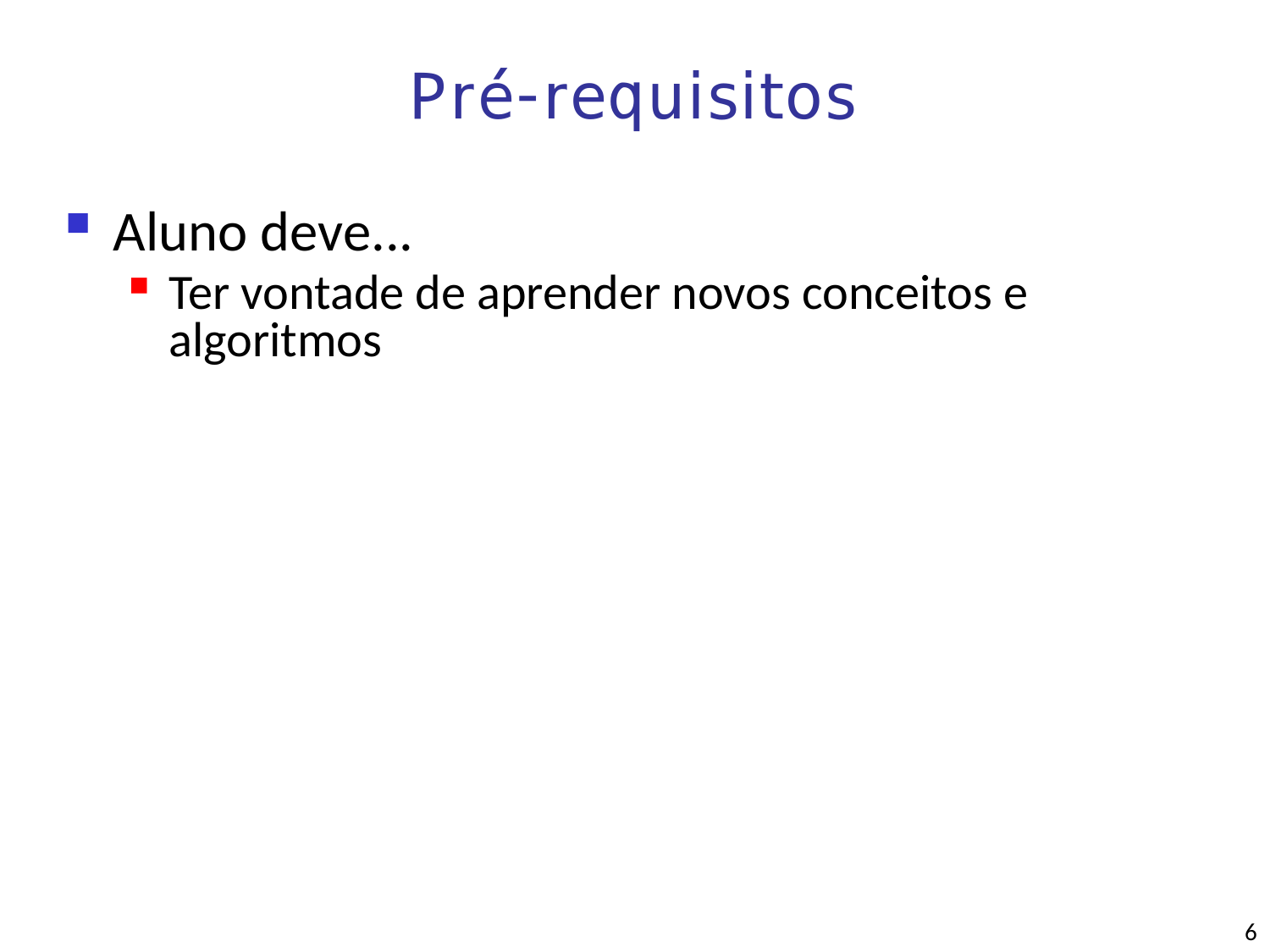

# Pré-requisitos
Aluno deve...
Ter vontade de aprender novos conceitos e algoritmos

6